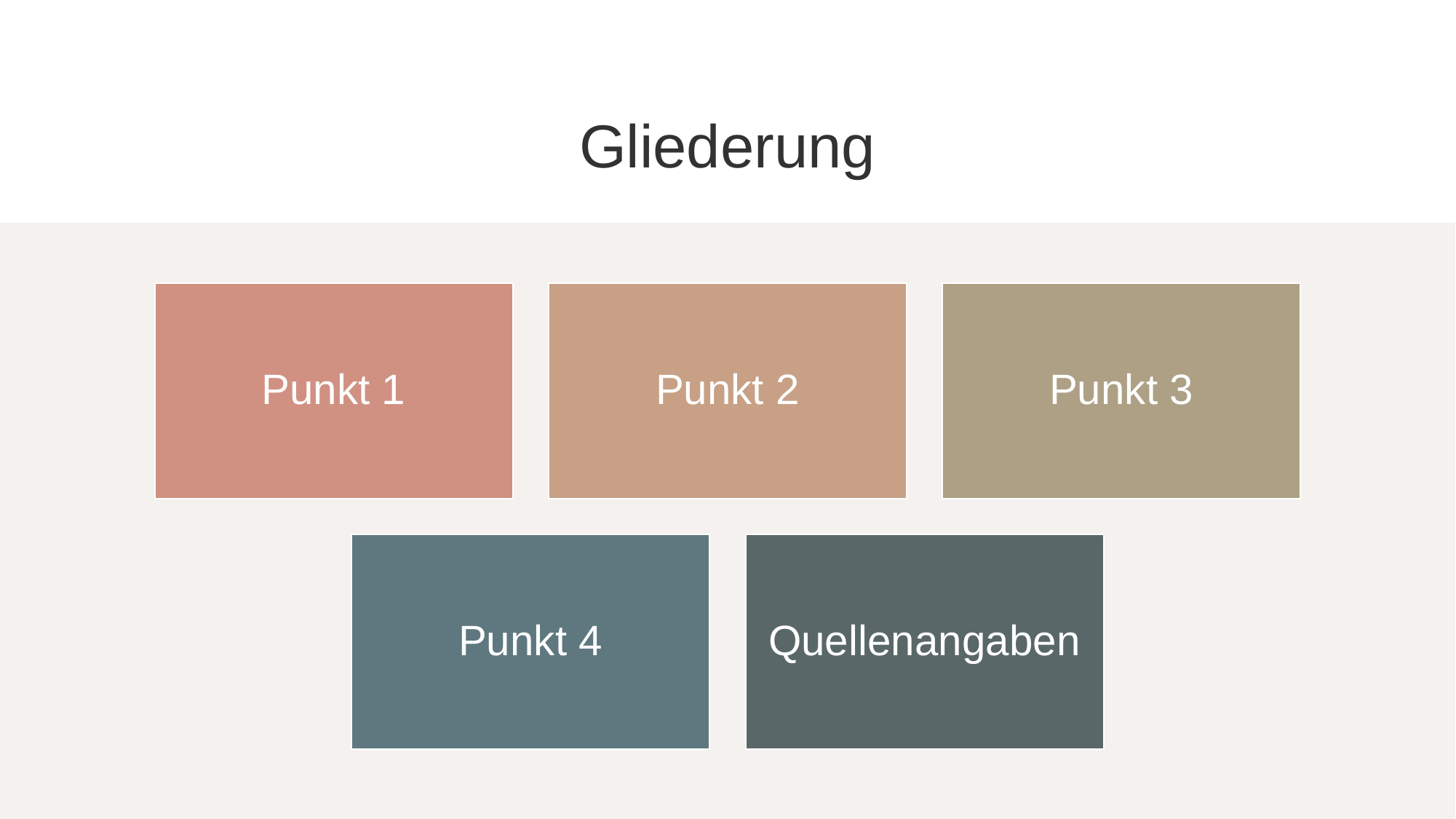

# Gliederung

Punkt 1
Punkt 2
Punkt 3
Punkt 4
Quellenangaben